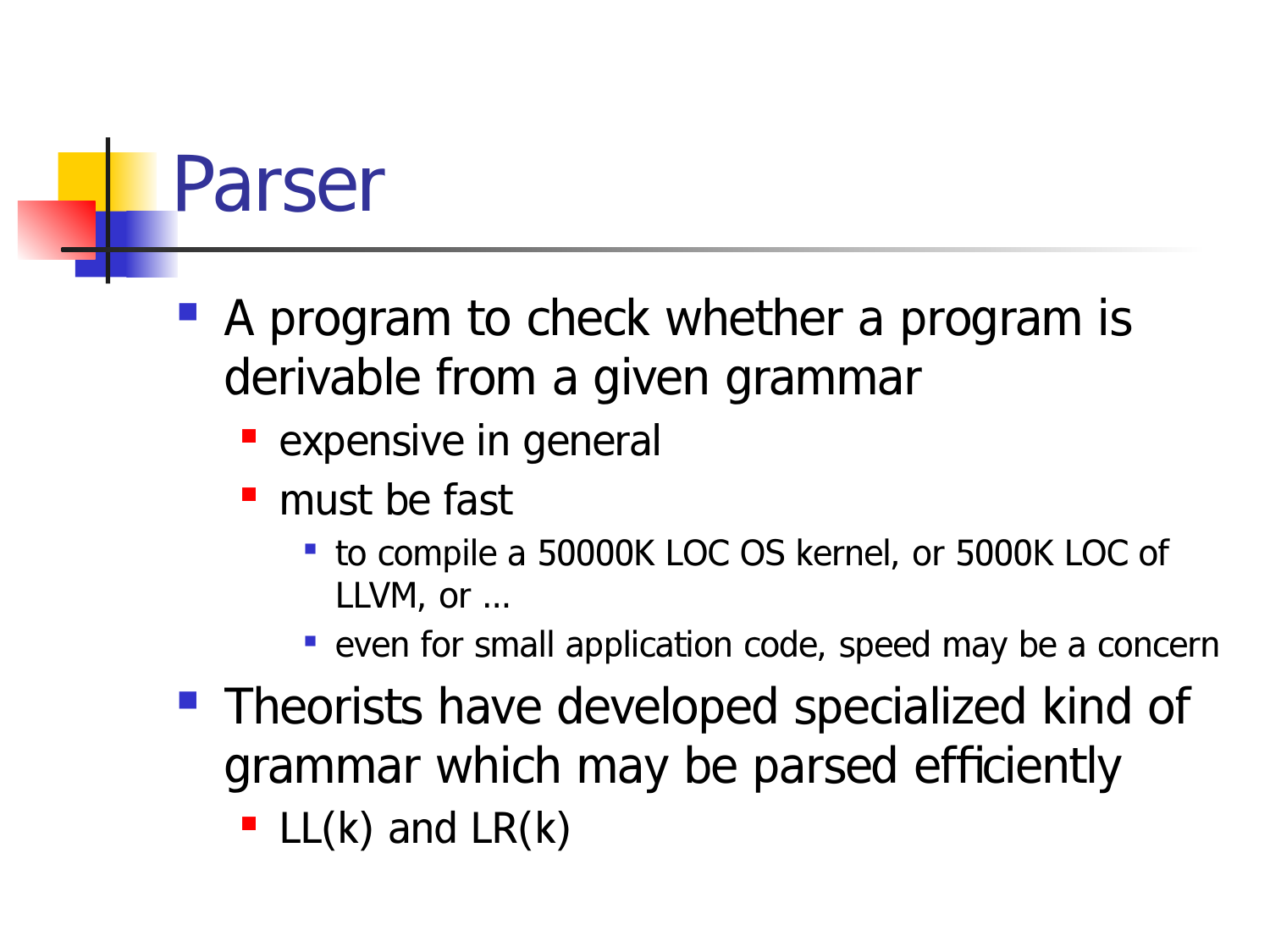

# Parser
A program to check whether a program is derivable from a given grammar
expensive in general
must be fast
to compile a 50000K LOC OS kernel, or 5000K LOC of LLVM, or …
even for small application code, speed may be a concern
Theorists have developed specialized kind of grammar which may be parsed efficiently
LL(k) and LR(k)